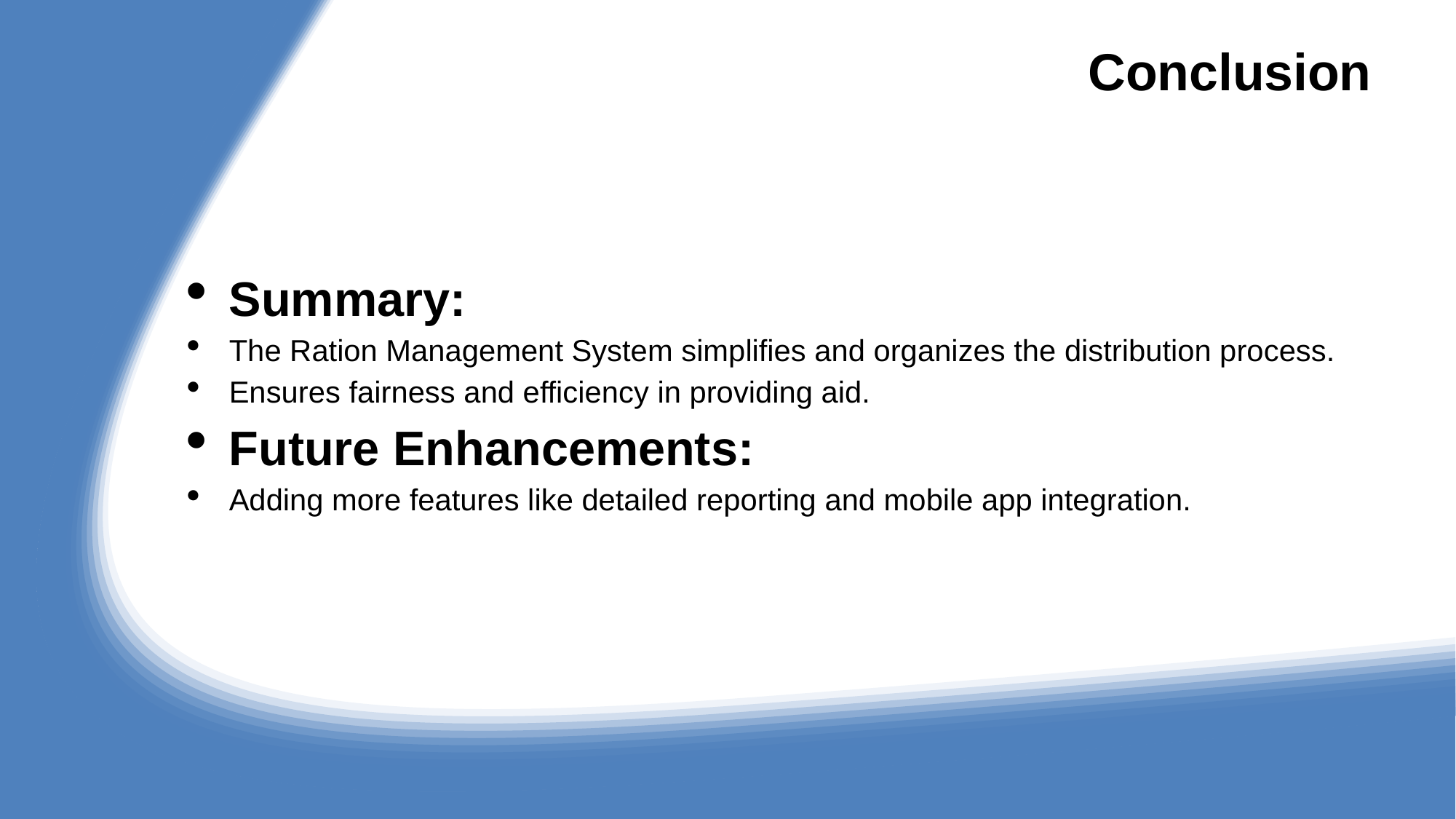

# Conclusion
Summary:
The Ration Management System simplifies and organizes the distribution process.
Ensures fairness and efficiency in providing aid.
Future Enhancements:
Adding more features like detailed reporting and mobile app integration.